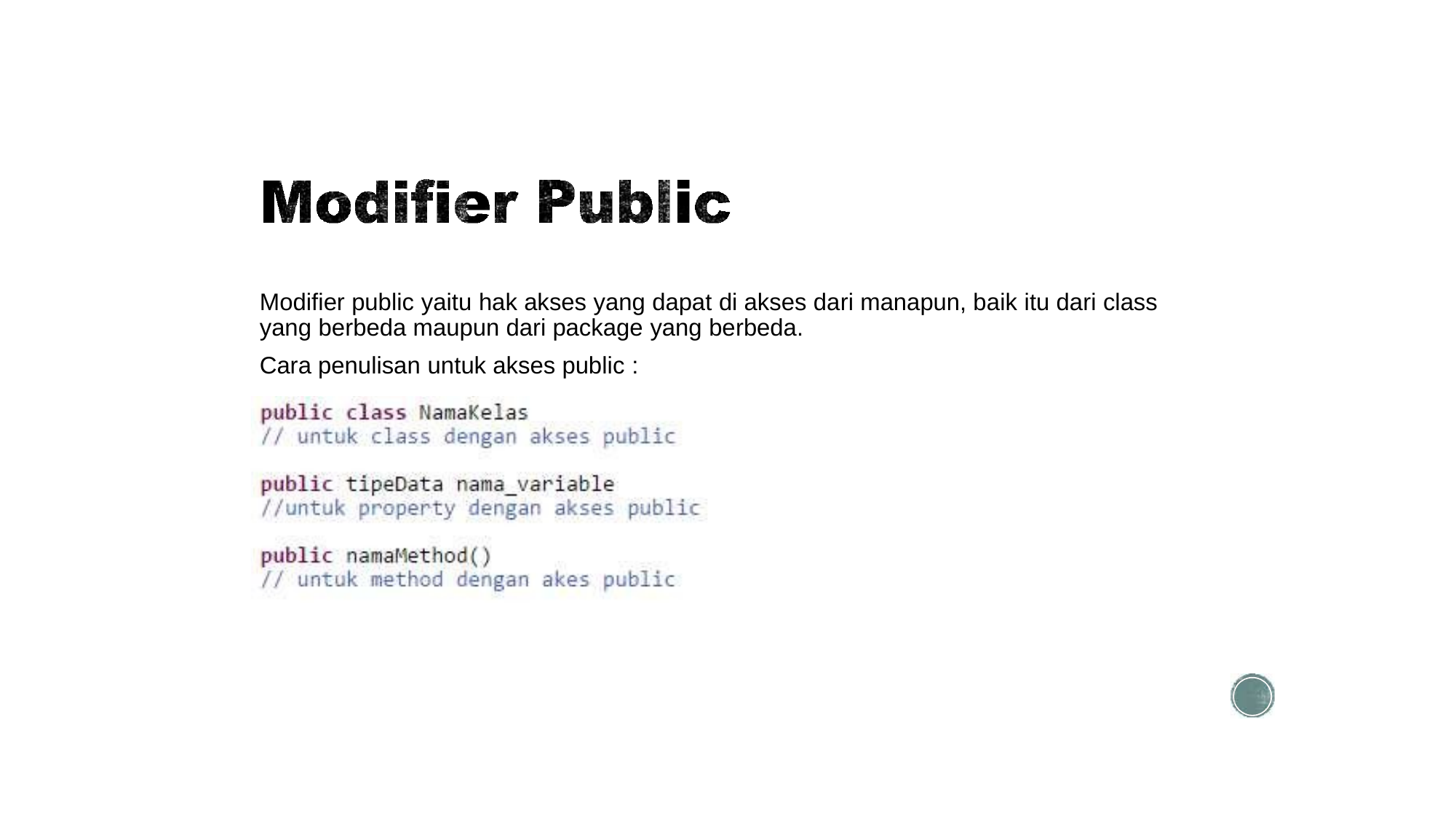

Modifier public yaitu hak akses yang dapat di akses dari manapun, baik itu dari class yang berbeda maupun dari package yang berbeda.
Cara penulisan untuk akses public :